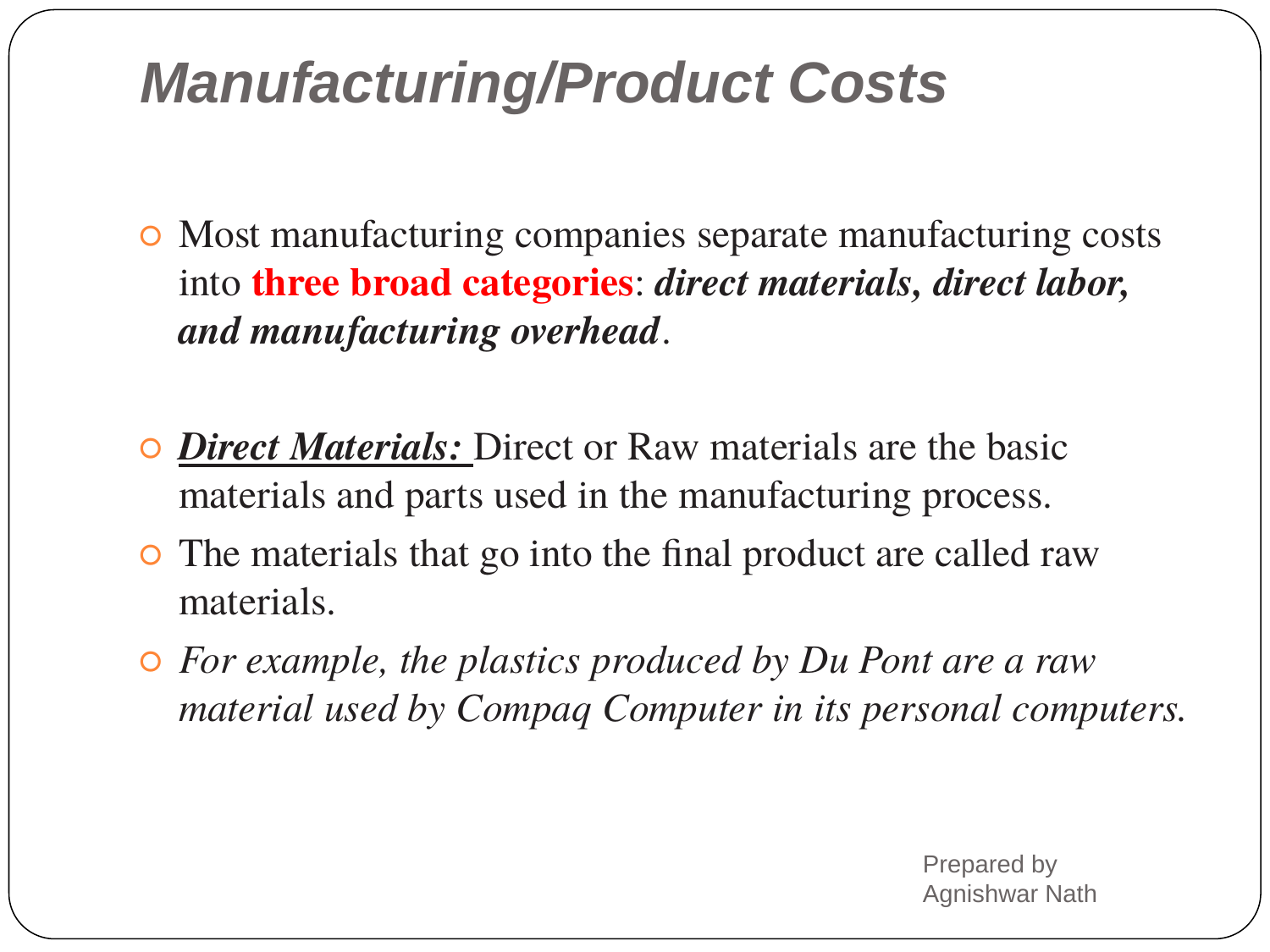

# Manufacturing/Product Costs
Most manufacturing companies separate manufacturing costs into three broad categories: direct materials, direct labor, and manufacturing overhead.

Direct Materials: Direct or Raw materials are the basic materials and parts used in the manufacturing process.
The materials that go into the final product are called raw materials.
For example, the plastics produced by Du Pont are a raw material used by Compaq Computer in its personal computers.
Prepared by Agnishwar Nath